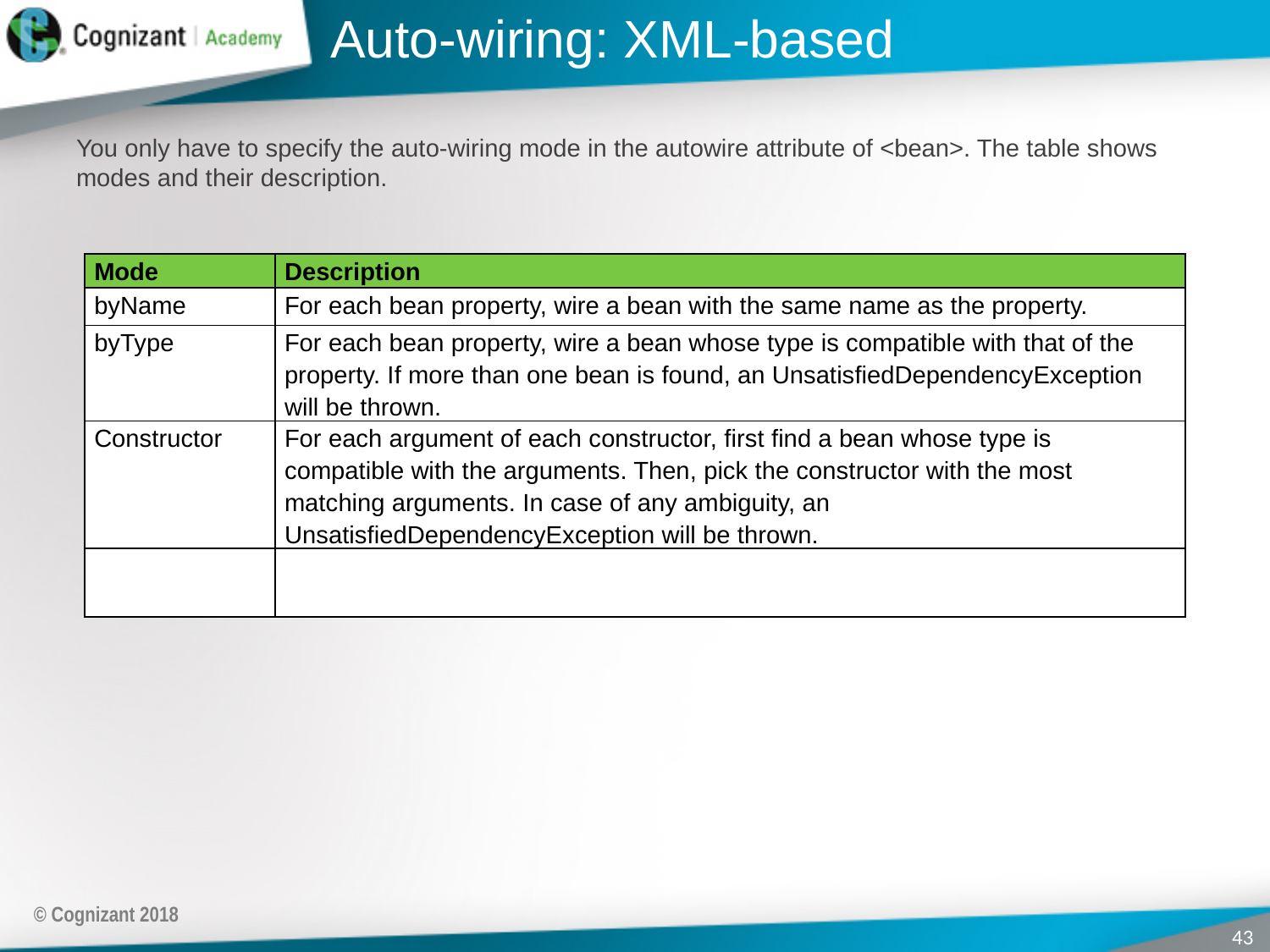

# Auto-wiring: XML-based
You only have to specify the auto-wiring mode in the autowire attribute of <bean>. The table shows modes and their description.
| Mode | Description |
| --- | --- |
| byName | For each bean property, wire a bean with the same name as the property. |
| byType | For each bean property, wire a bean whose type is compatible with that of the property. If more than one bean is found, an UnsatisfiedDependencyException will be thrown. |
| Constructor | For each argument of each constructor, first find a bean whose type is compatible with the arguments. Then, pick the constructor with the most matching arguments. In case of any ambiguity, an UnsatisfiedDependencyException will be thrown. |
|  |  |
© Cognizant 2018
43